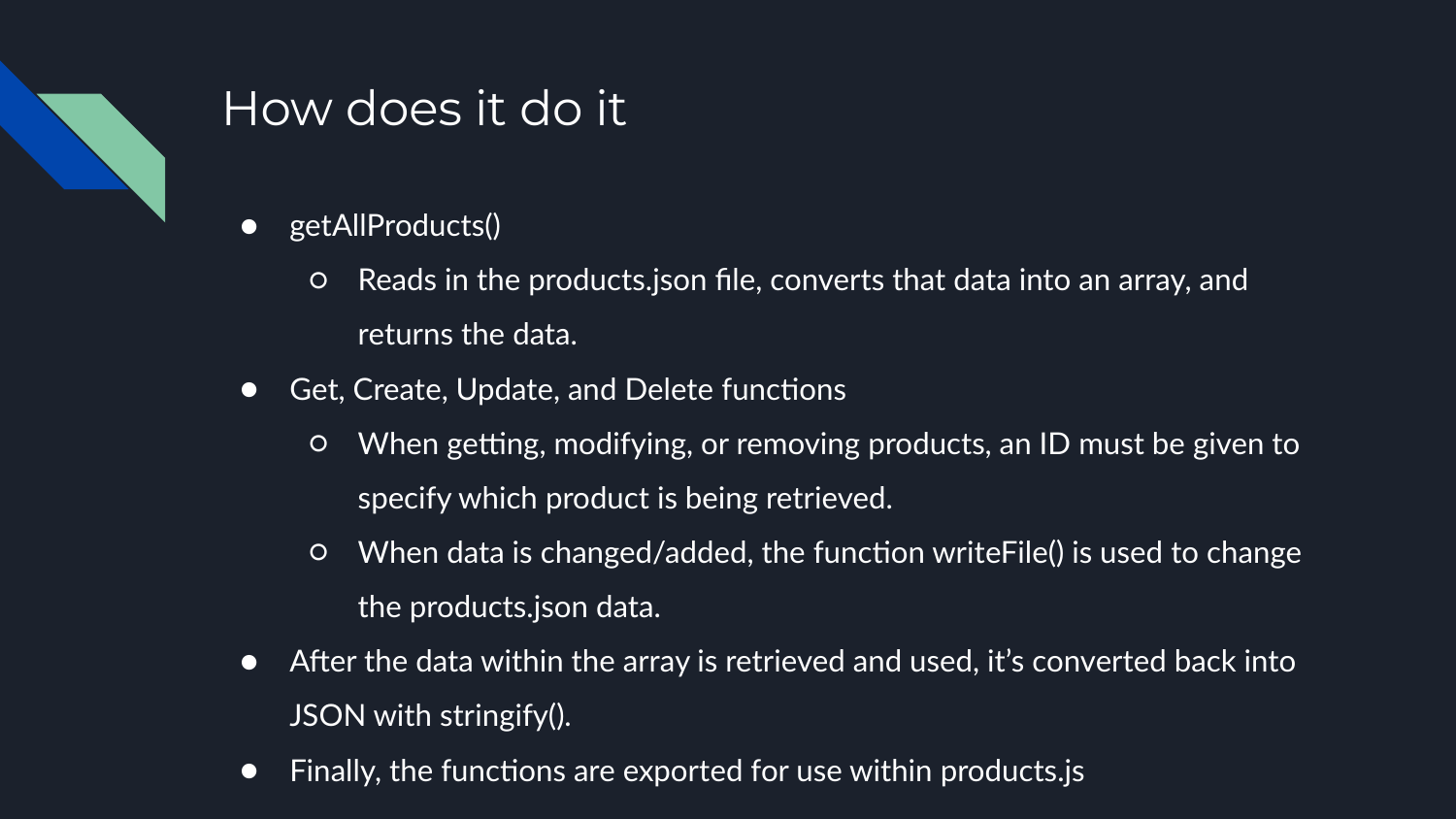

# How does it do it
getAllProducts()
Reads in the products.json file, converts that data into an array, and returns the data.
Get, Create, Update, and Delete functions
When getting, modifying, or removing products, an ID must be given to specify which product is being retrieved.
When data is changed/added, the function writeFile() is used to change the products.json data.
After the data within the array is retrieved and used, it’s converted back into JSON with stringify().
Finally, the functions are exported for use within products.js